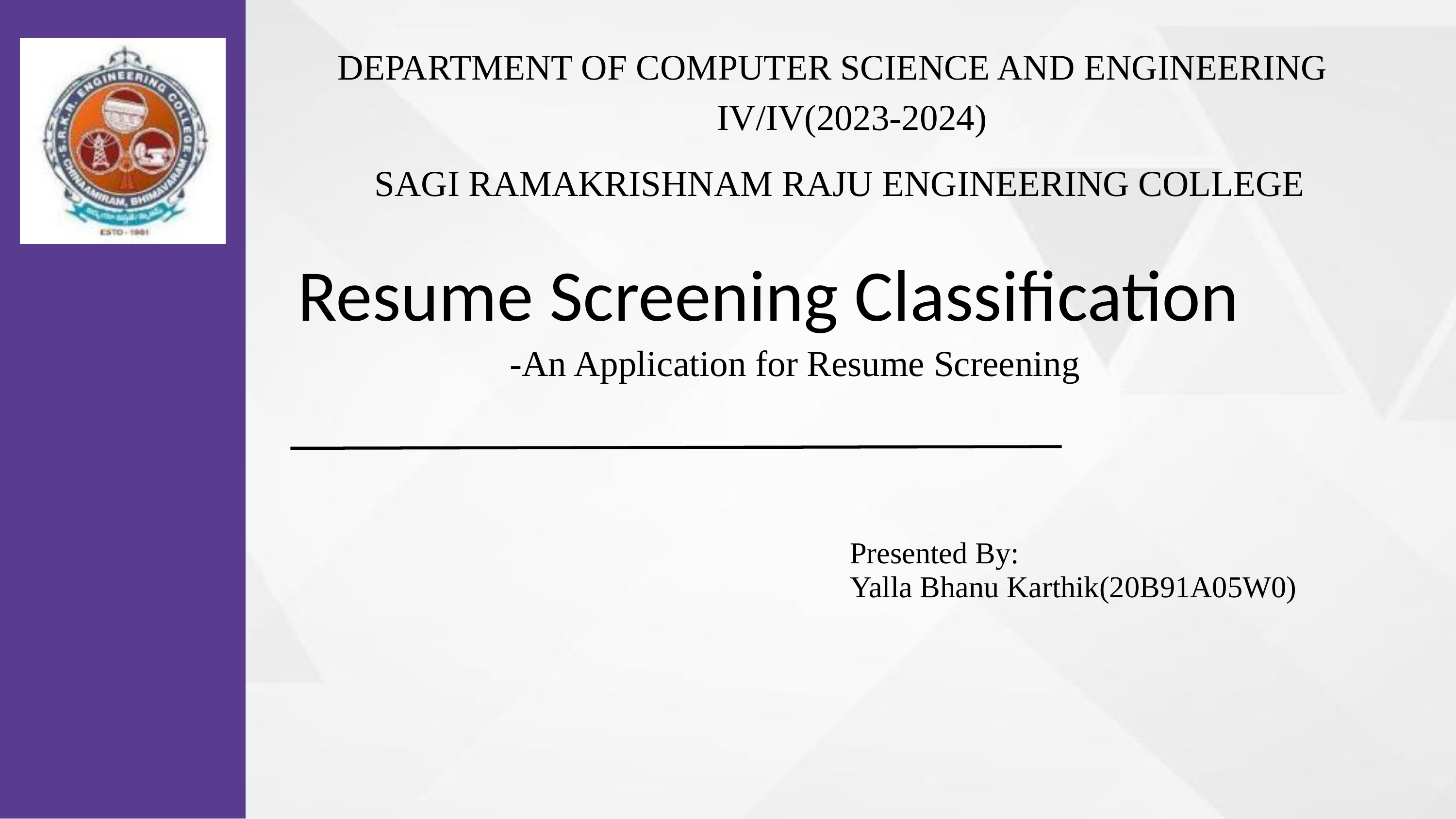

DEPARTMENT OF COMPUTER SCIENCE AND ENGINEERING

IV/IV(2023-2024)
SAGI RAMAKRISHNAM RAJU ENGINEERING COLLEGE
Resume Screening Classification
-An Application for Resume Screening

Presented By:
Yalla Bhanu Karthik(20B91A05W0)